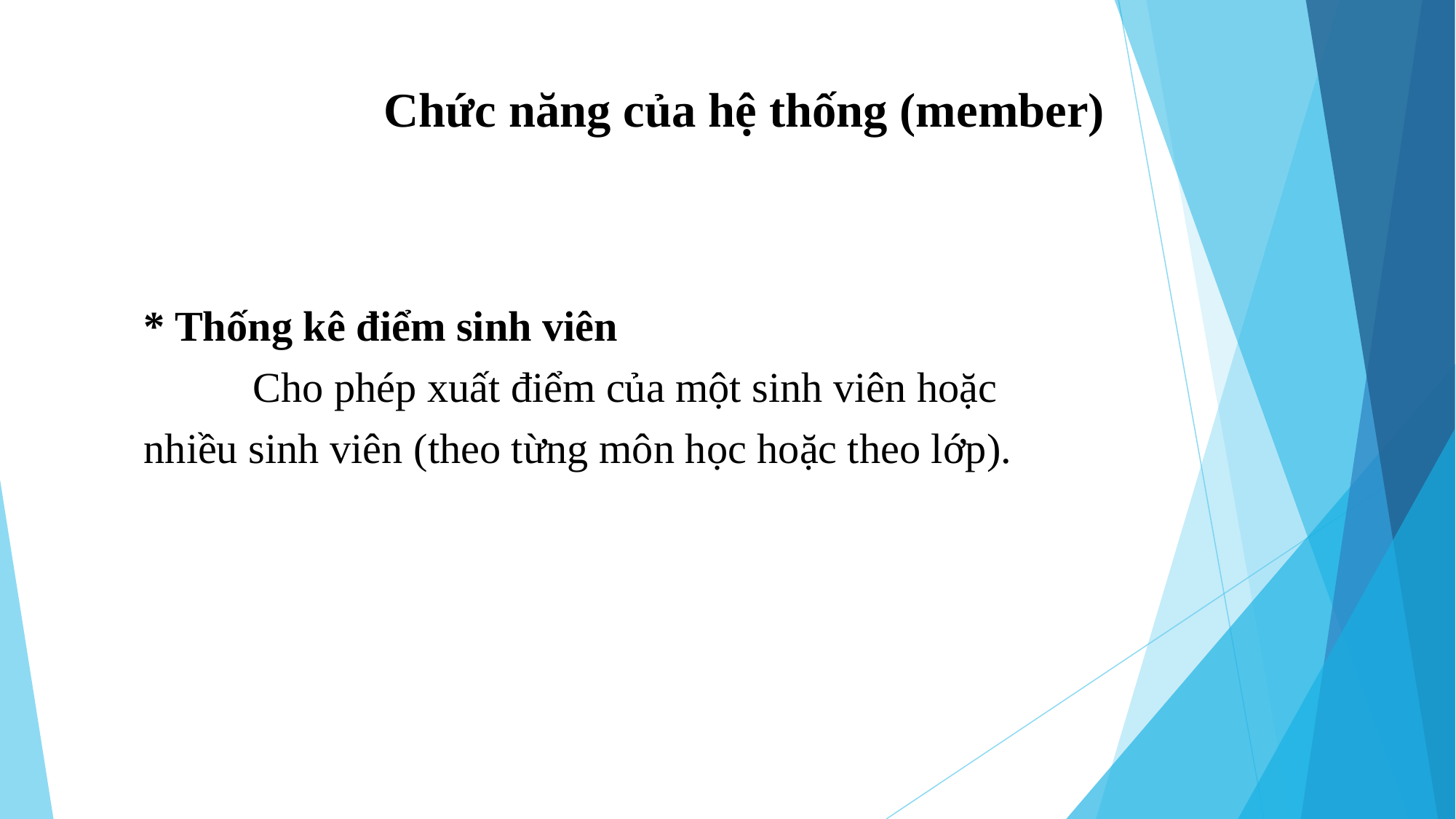

Chức năng của hệ thống (member)
* Thống kê điểm sinh viên
	Cho phép xuất điểm của một sinh viên hoặc nhiều sinh viên (theo từng môn học hoặc theo lớp).